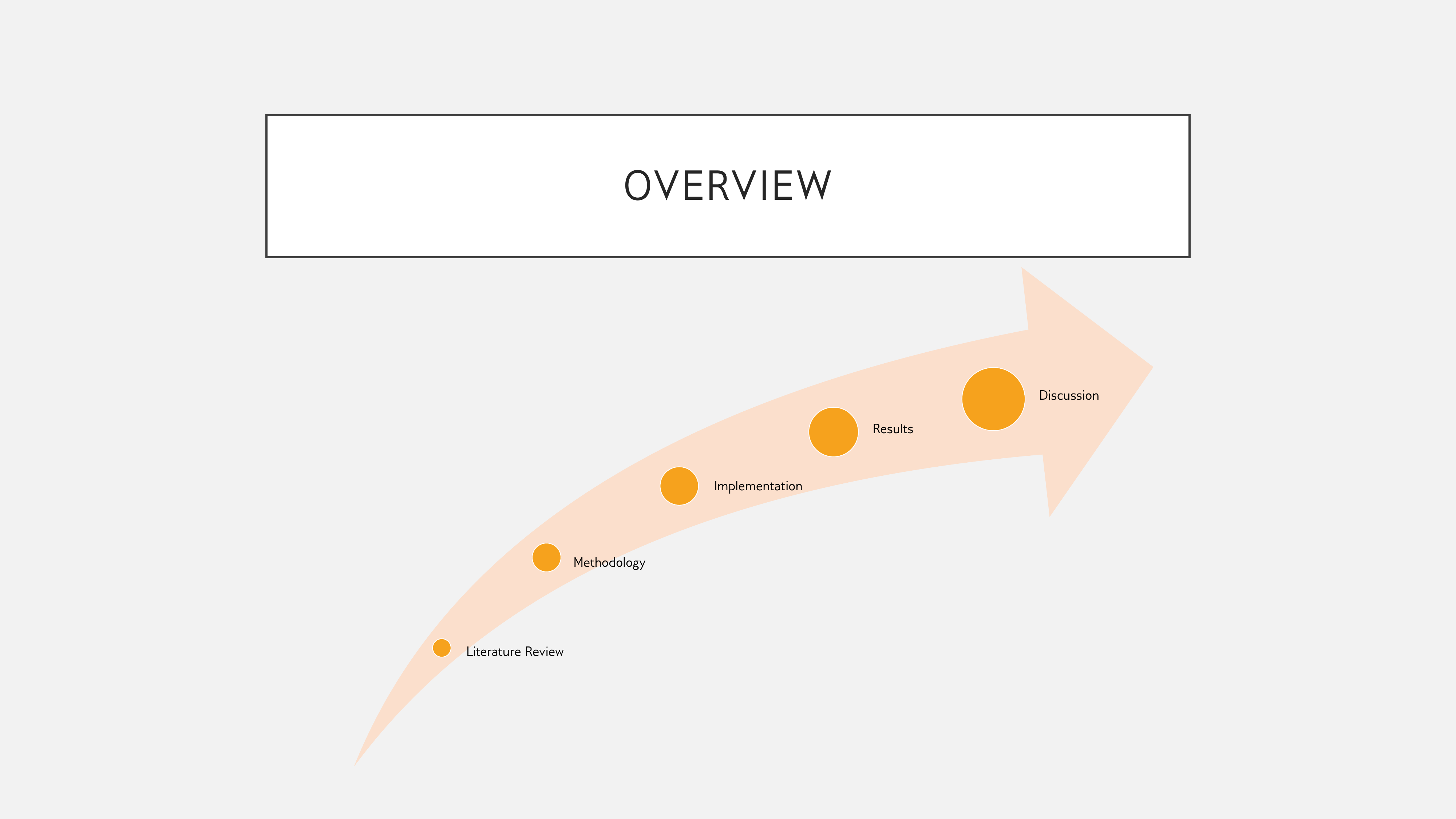

# Overview
Literature Review
Methodology
Implementation
Results
Discussion